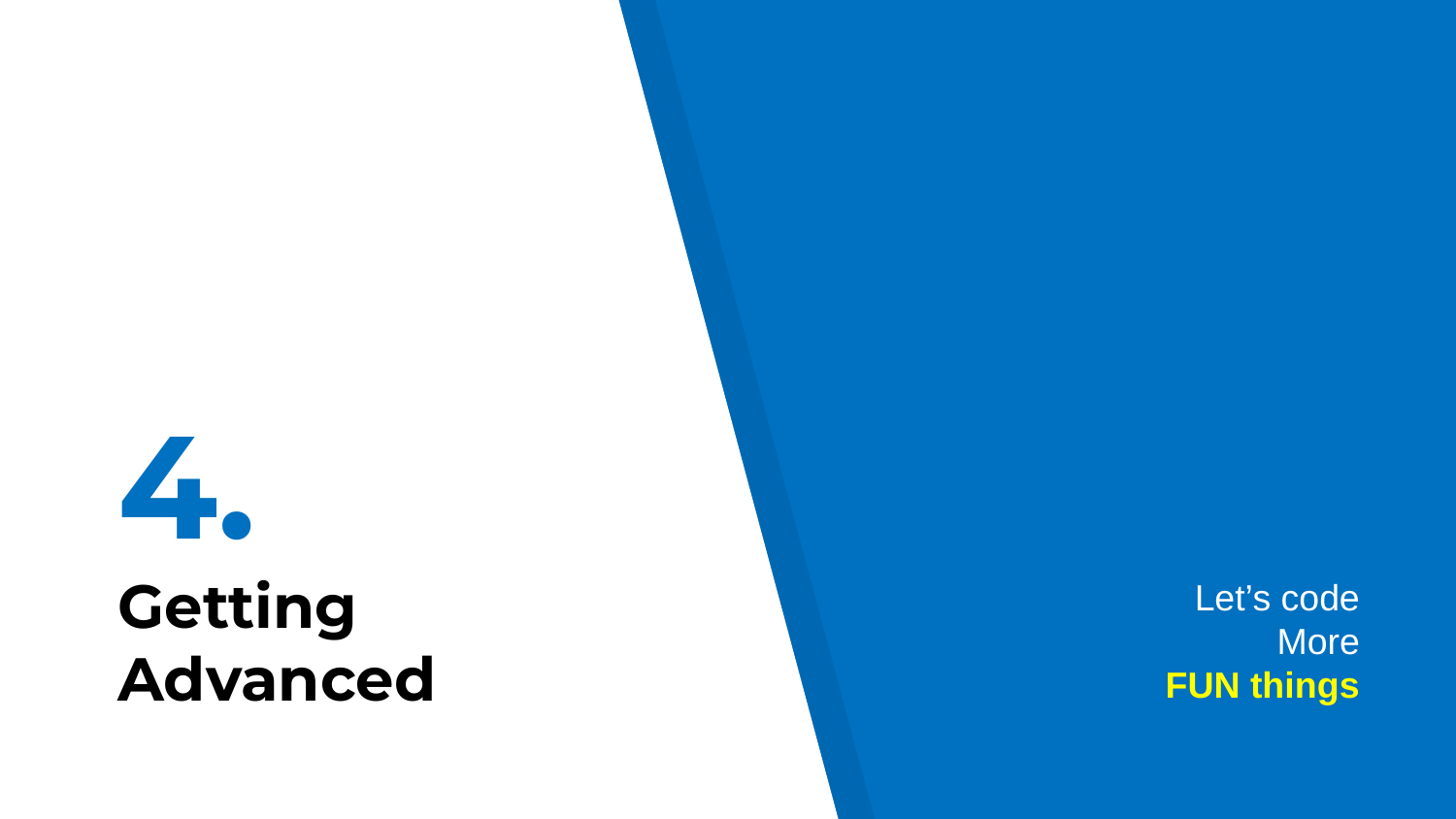

# 4.
Getting Advanced
Let’s code
More
FUN things